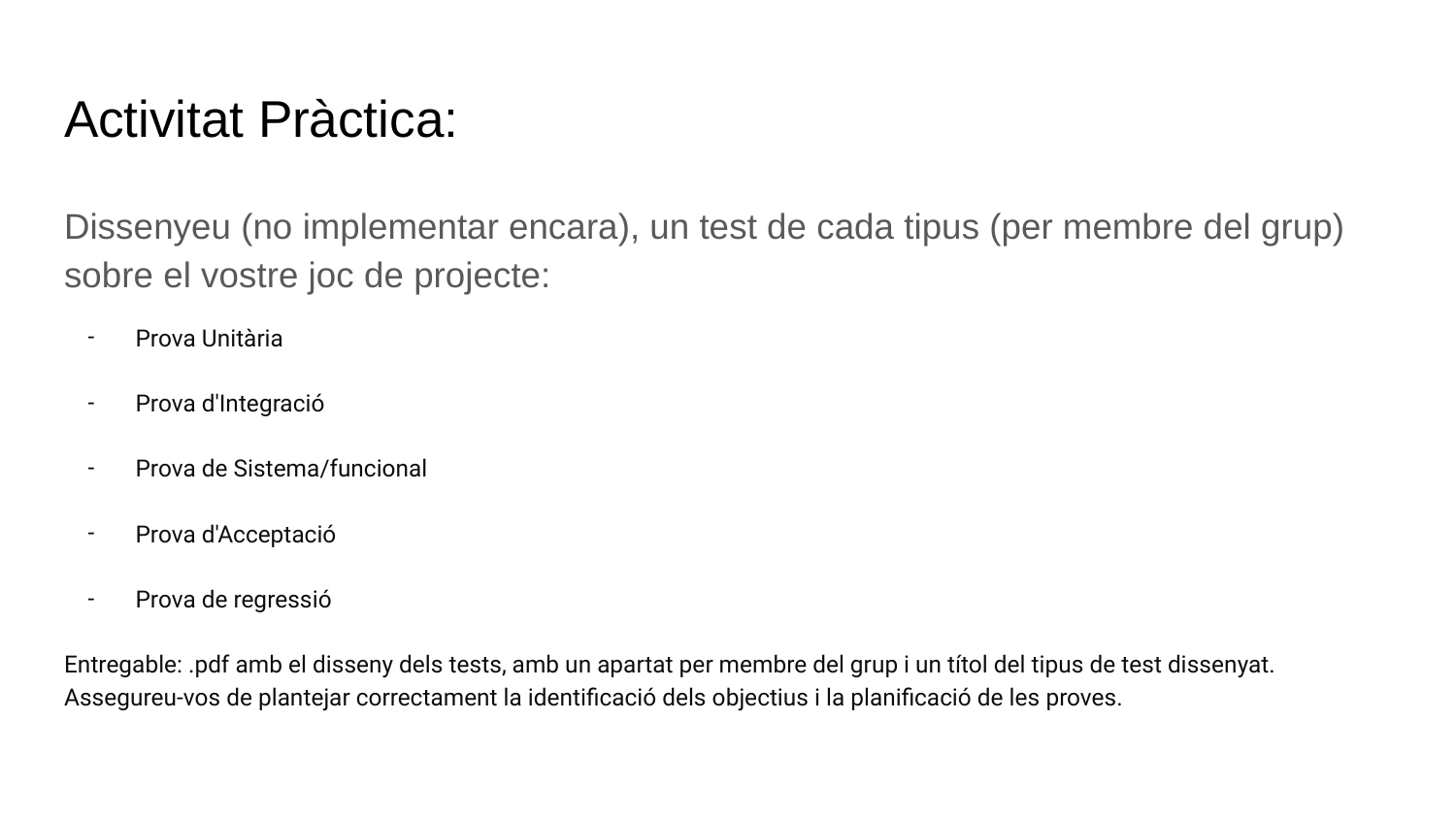

# Activitat Pràctica:
Dissenyeu (no implementar encara), un test de cada tipus (per membre del grup) sobre el vostre joc de projecte:
Prova Unitària

Prova d'Integració

Prova de Sistema/funcional

Prova d'Acceptació

Prova de regressió

Entregable: .pdf amb el disseny dels tests, amb un apartat per membre del grup i un títol del tipus de test dissenyat. Assegureu-vos de plantejar correctament la identificació dels objectius i la planificació de les proves.